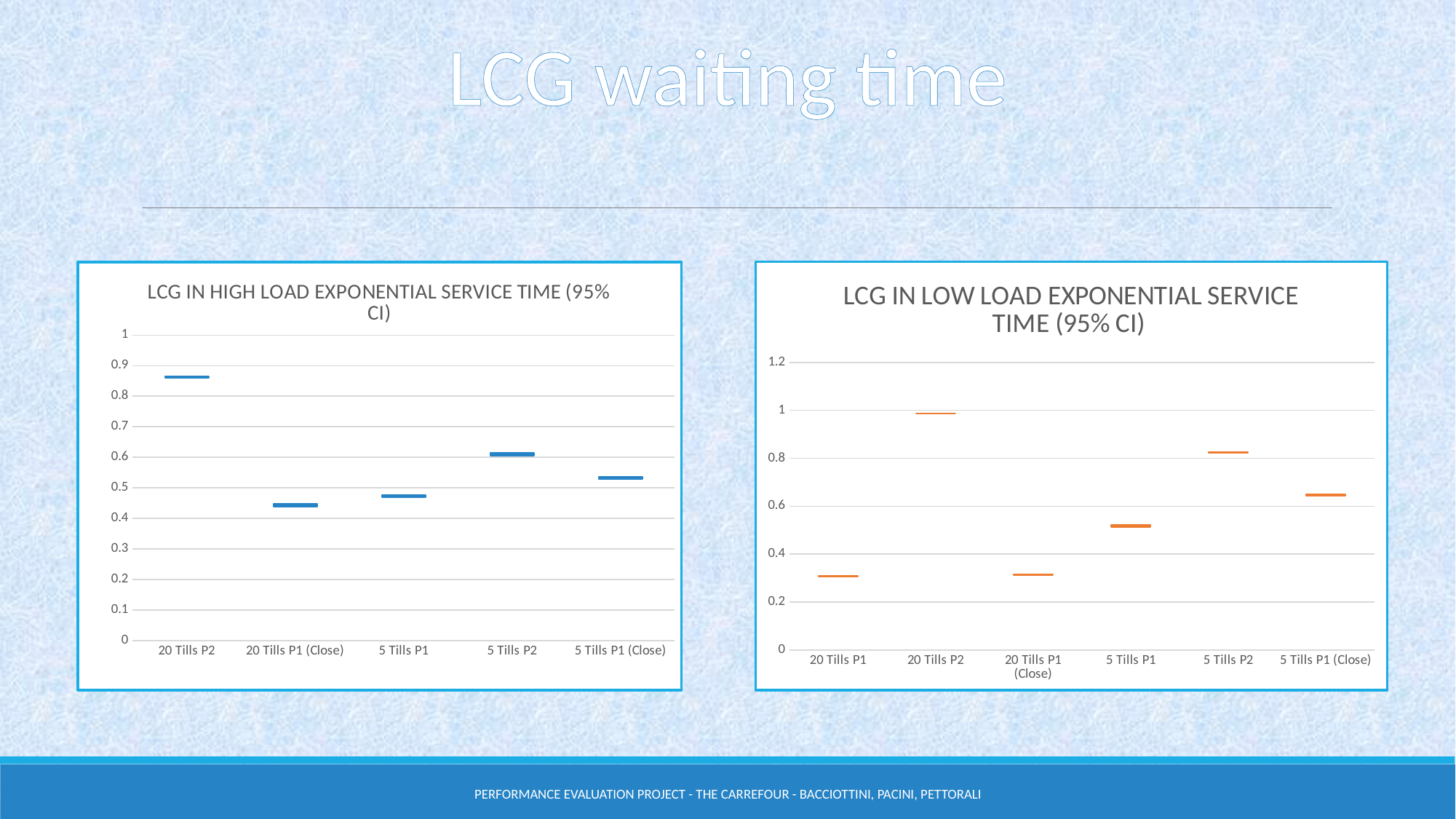

LCG waiting time

### Chart: LCG IN HIGH LOAD EXPONENTIAL SERVICE TIME (95% CI)

| Category |  |  |
|---|---|---|
| 20 Tills P2 | 0.860939544080274 | 0.004882857825039055 |
| 20 Tills P1 (Close) | 0.439113613978473 | 0.00911923952407201 |
| 5 Tills P1 | 0.468695703112662 | 0.008421974067444993 |
| 5 Tills P2 | 0.605958793741971 | 0.009057581215764943 |
| 5 Tills P1 (Close) | 0.527964392122901 | 0.00803642215659195 |

### Chart: LCG IN LOW LOAD EXPONENTIAL SERVICE TIME (95% CI)

| Category |  |  |
|---|---|---|
| 20 Tills P1 | 0.307794880201627 | 0.001828193692346991 |
| 20 Tills P2 | 0.98704031281946 | 0.000890782813641966 |
| 20 Tills P1 (Close) | 0.312302948701522 | 0.002035185716067034 |
| 5 Tills P1 | 0.514565763961699 | 0.0064321672956370035 |
| 5 Tills P2 | 0.822156380575365 | 0.00504240288632396 |
| 5 Tills P1 (Close) | 0.644469570603004 | 0.004437272433666983 |
Performance Evaluation Project - The Carrefour - Bacciottini, Pacini, Pettorali